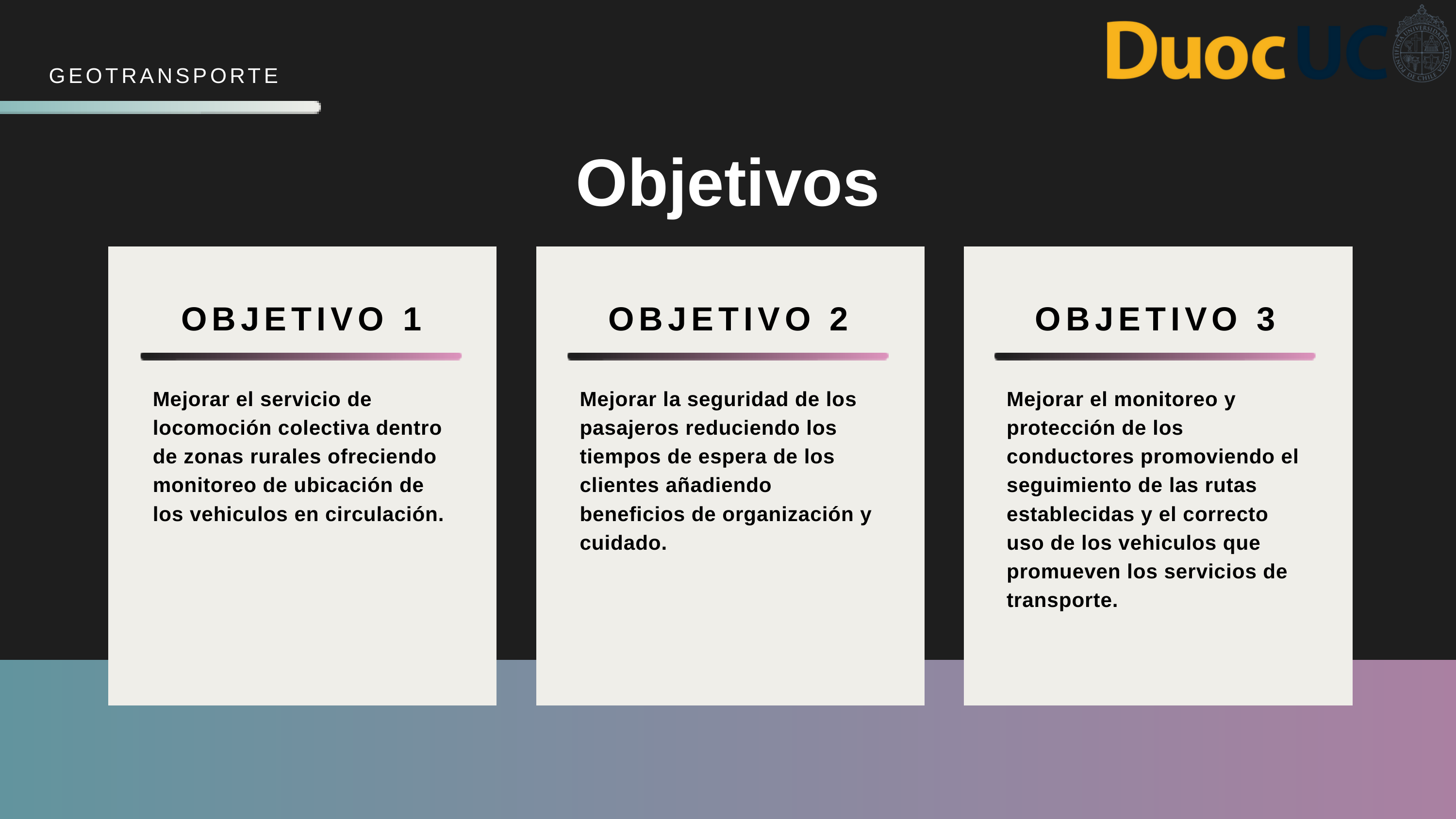

GEOTRANSPORTE

Objetivos

OBJETIVO 1
OBJETIVO 2
OBJETIVO 3

Mejorar el servicio de locomoción colectiva dentro de zonas rurales ofreciendo monitoreo de ubicación de los vehiculos en circulación.
Mejorar la seguridad de los pasajeros reduciendo los tiempos de espera de los clientes añadiendo beneficios de organización y cuidado.
Mejorar el monitoreo y protección de los conductores promoviendo el seguimiento de las rutas establecidas y el correcto uso de los vehiculos que promueven los servicios de transporte.